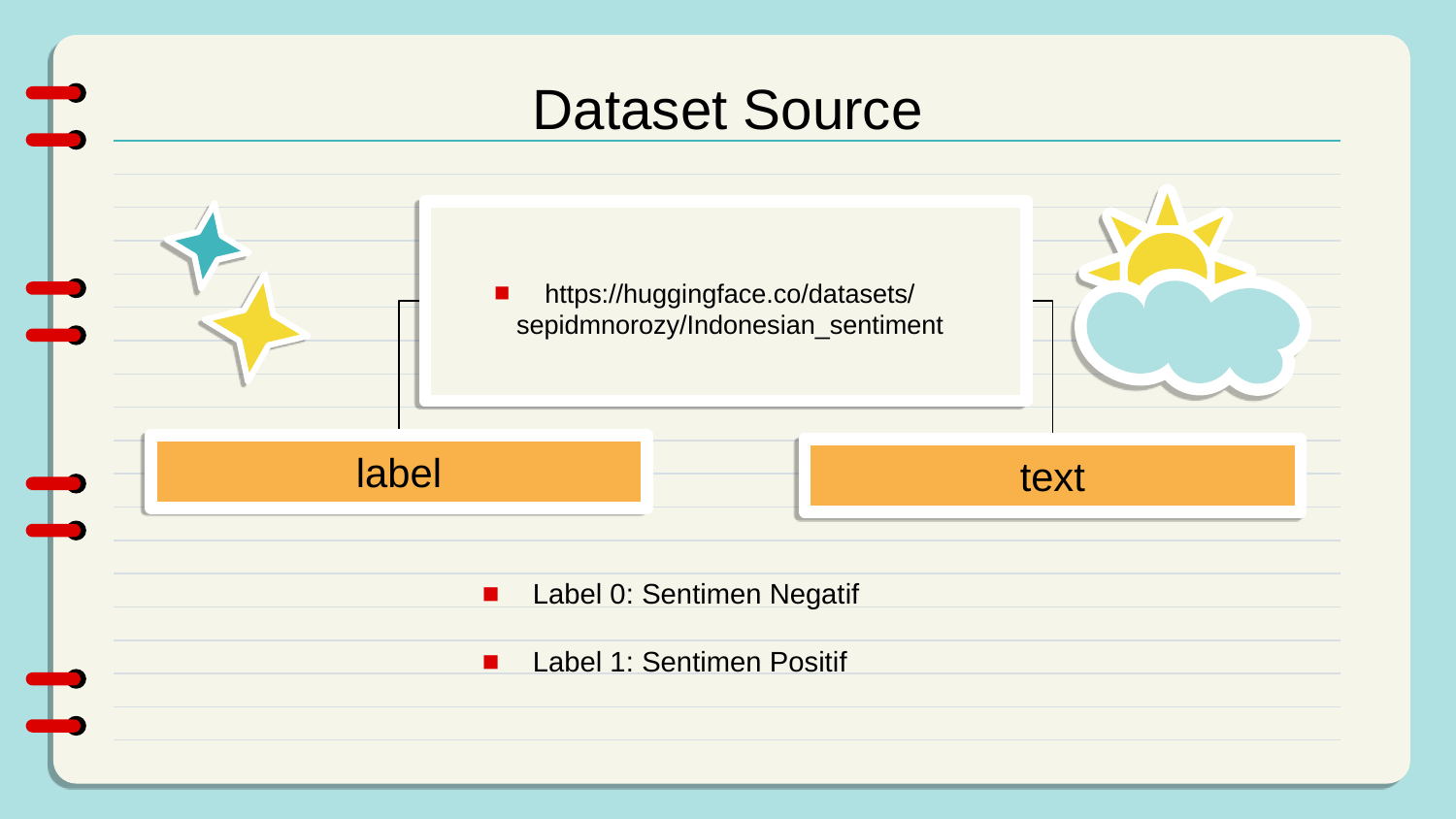

# Dataset Source

https://huggingface.co/datasets/sepidmnorozy/Indonesian_sentiment

label
text
Label 0: Sentimen Negatif

Label 1: Sentimen Positif